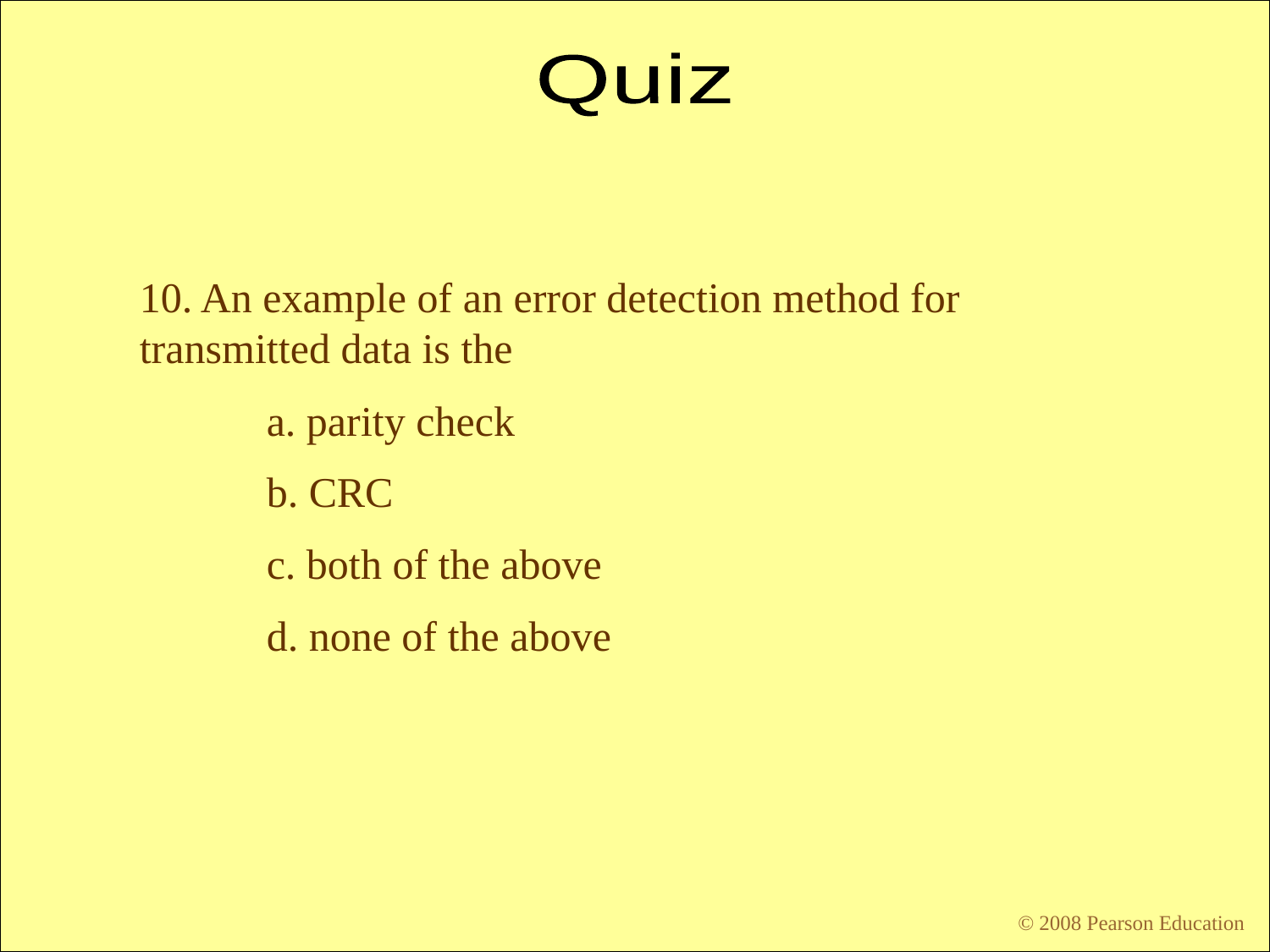

Quiz
10. An example of an error detection method for transmitted data is the
	a. parity check
	b. CRC
	c. both of the above
	d. none of the above

© 2008 Pearson Education